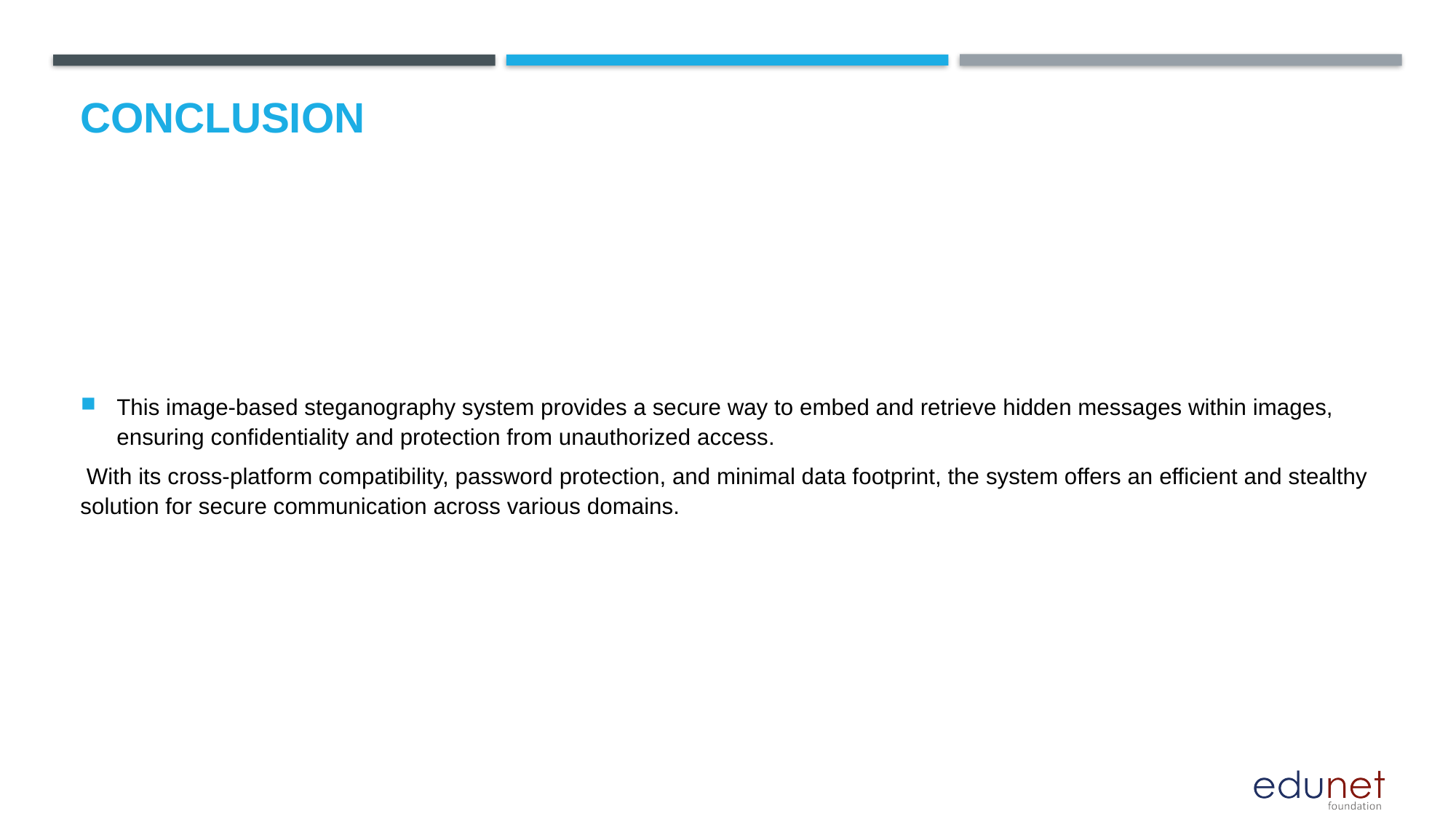

# Conclusion

This image-based steganography system provides a secure way to embed and retrieve hidden messages within images, ensuring confidentiality and protection from unauthorized access.
 With its cross-platform compatibility, password protection, and minimal data footprint, the system offers an efficient and stealthy solution for secure communication across various domains.